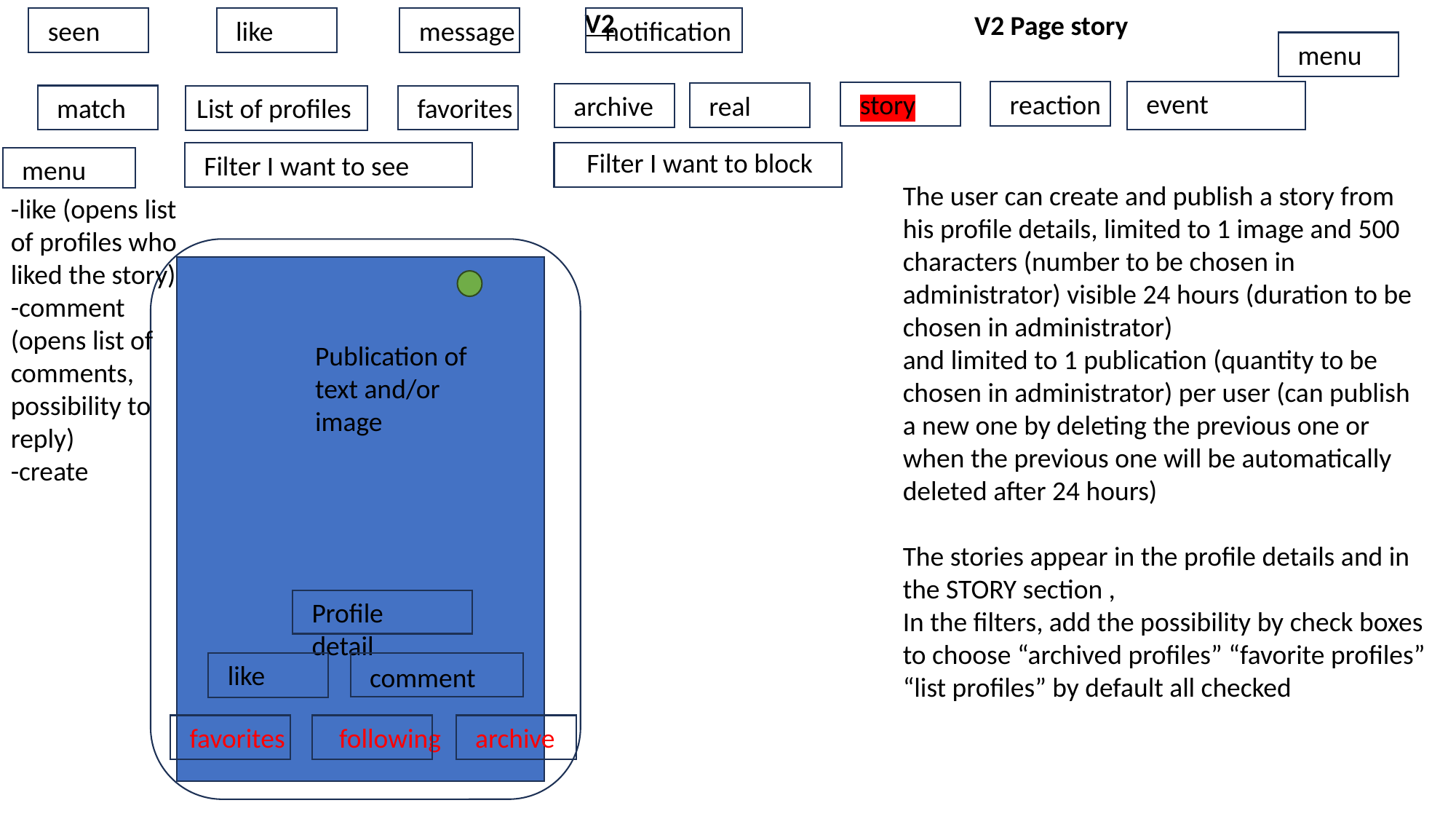

V2
V2 Page story

seen

like

message

notification

menu

event

reaction

story

real

archive

match
List of profiles

favorites
Filter I want to block

The user can create and publish a story from his profile details, limited to 1 image and 500 characters (number to be chosen in administrator) visible 24 hours (duration to be chosen in administrator)
and limited to 1 publication (quantity to be chosen in administrator) per user (can publish a new one by deleting the previous one or when the previous one will be automatically deleted after 24 hours)

The stories appear in the profile details and in the STORY section ,
In the filters, add the possibility by check boxes to choose “archived profiles” “favorite profiles” “list profiles” by default all checked

Filter I want to see

menu
-like (opens list of profiles who liked the story)
-comment
(opens list of comments, possibility to reply)
-create

Publication of text and/or image

Profile detail

like

comment

favorites

following

archive